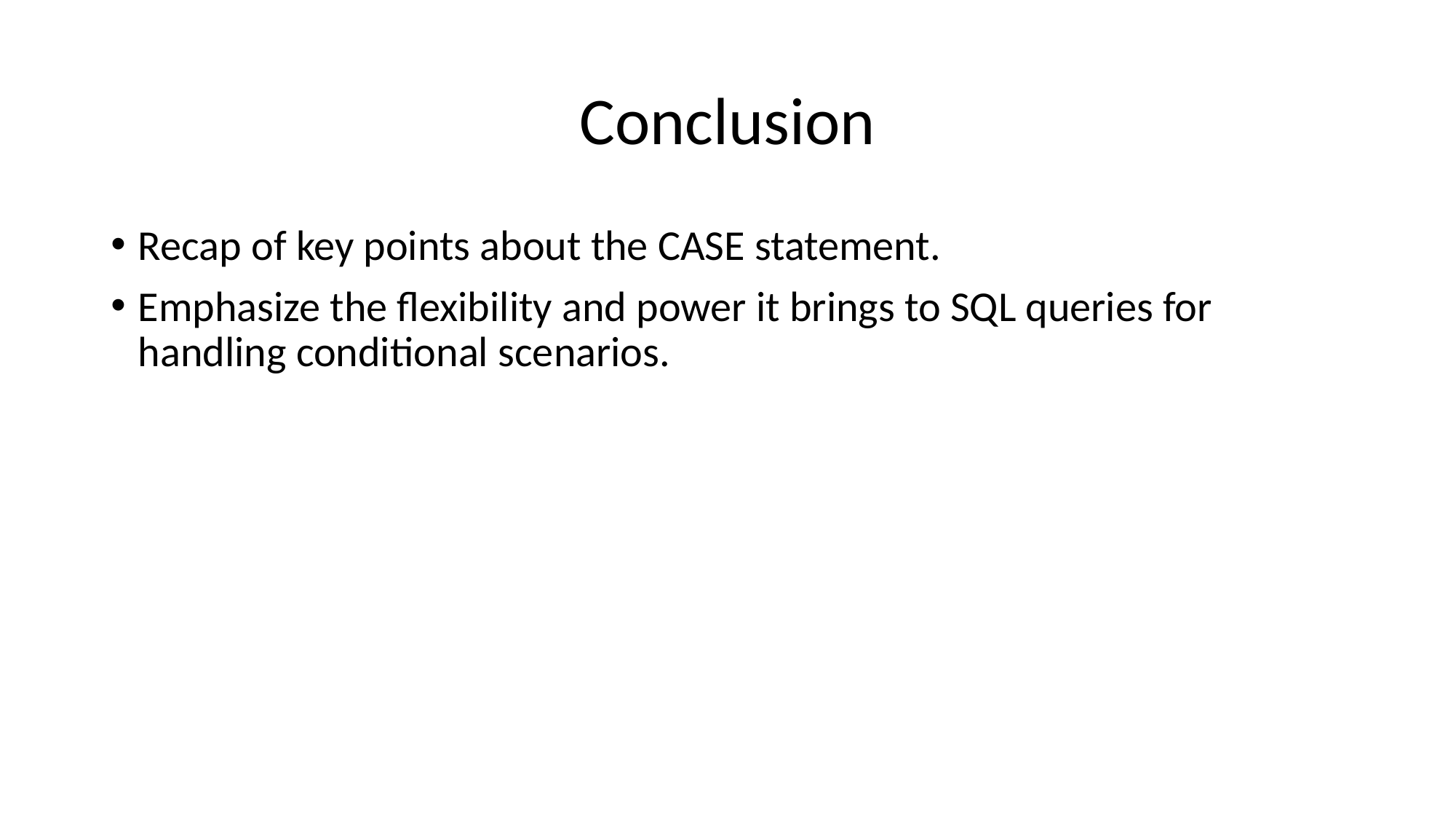

# Conclusion
Recap of key points about the CASE statement.
Emphasize the flexibility and power it brings to SQL queries for handling conditional scenarios.